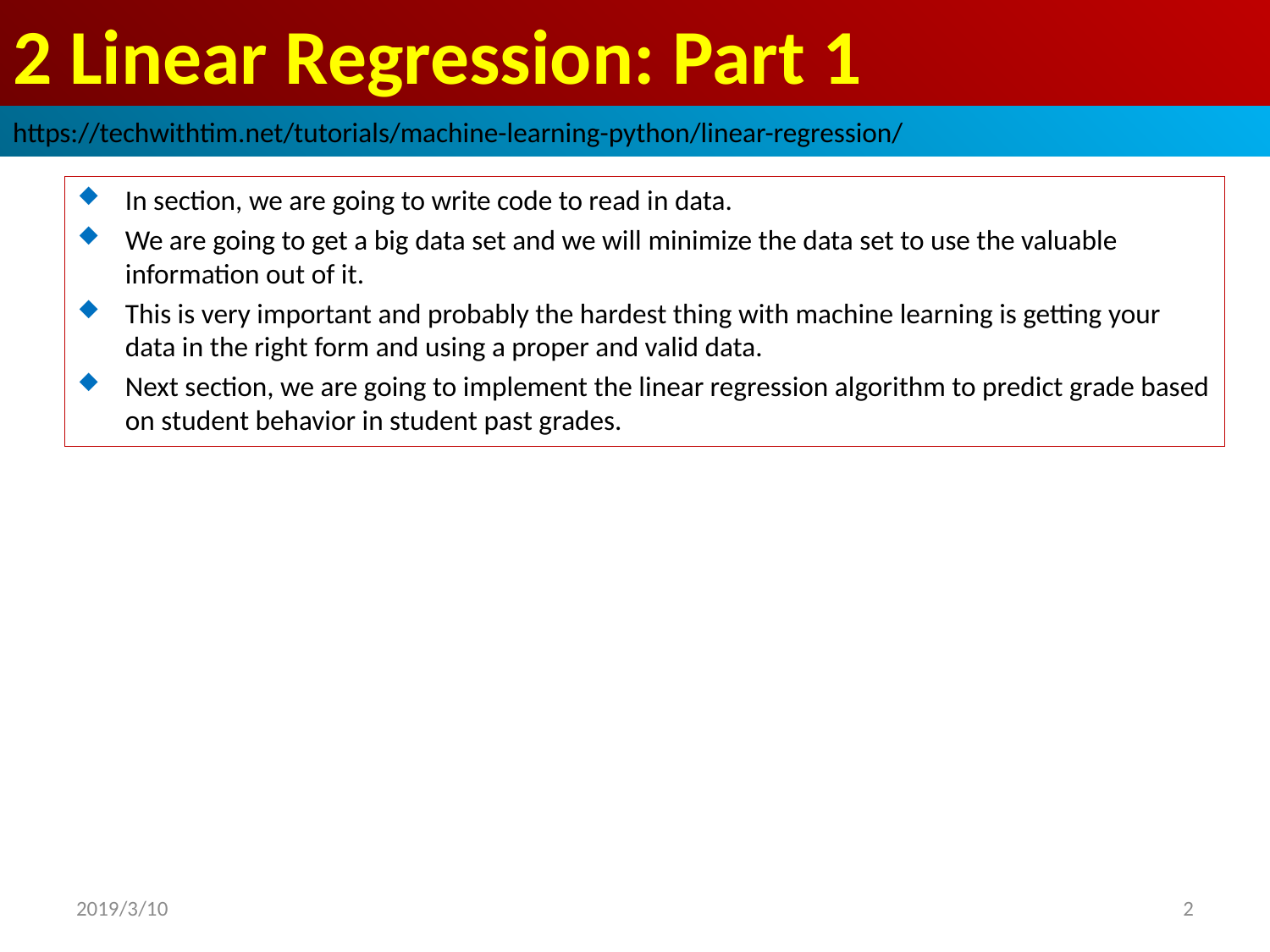

# 2 Linear Regression: Part 1
https://techwithtim.net/tutorials/machine-learning-python/linear-regression/
In section, we are going to write code to read in data.
We are going to get a big data set and we will minimize the data set to use the valuable information out of it.
This is very important and probably the hardest thing with machine learning is getting your data in the right form and using a proper and valid data.
Next section, we are going to implement the linear regression algorithm to predict grade based on student behavior in student past grades.

2019/3/10
2